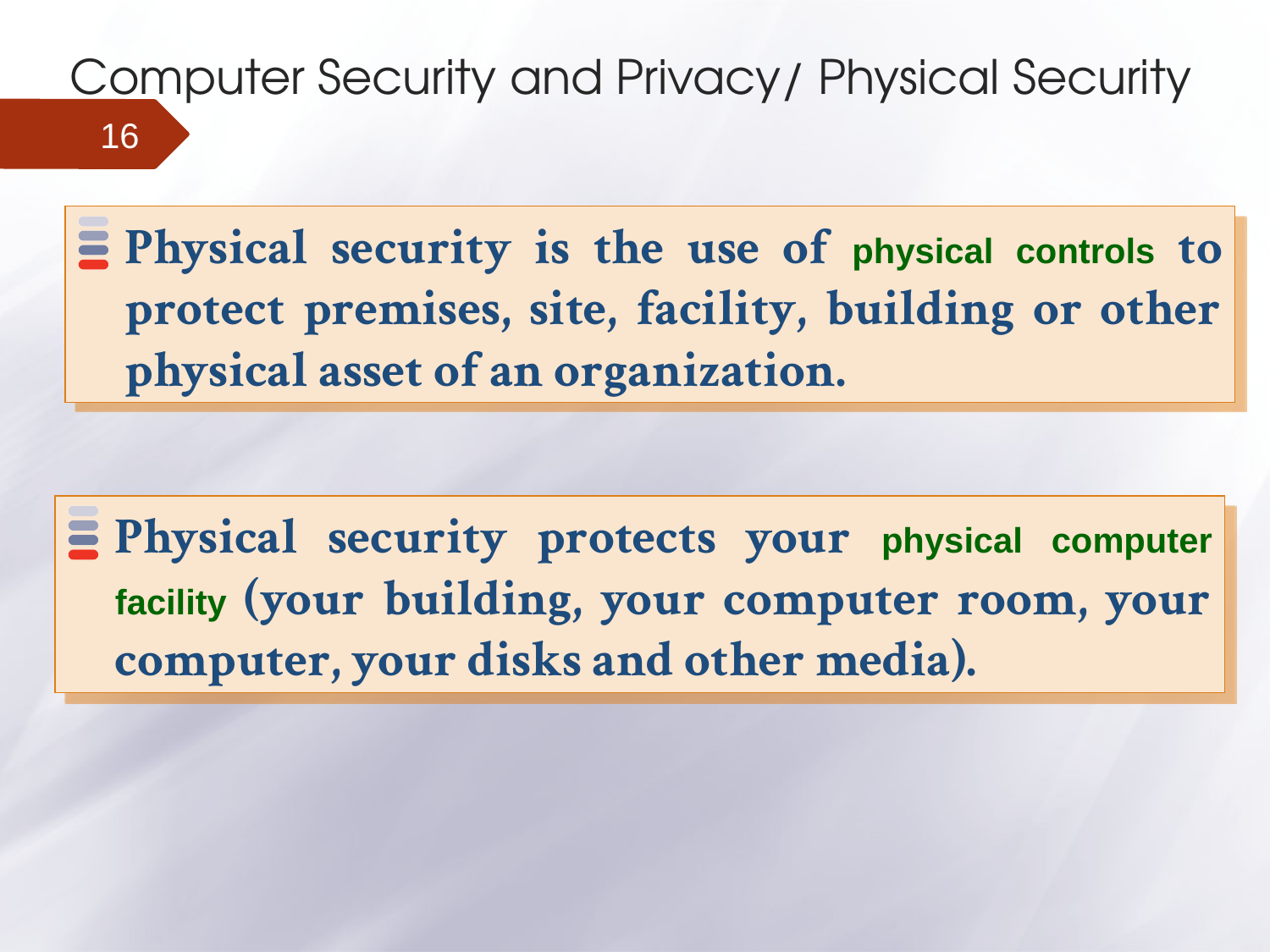

# Computer Security and Privacy/ Physical Security
16
Physical security is the use of physical controls to protect premises, site, facility, building or other physical asset of an organization.
Physical security protects your physical computer facility (your building, your computer room, your computer, your disks and other media).